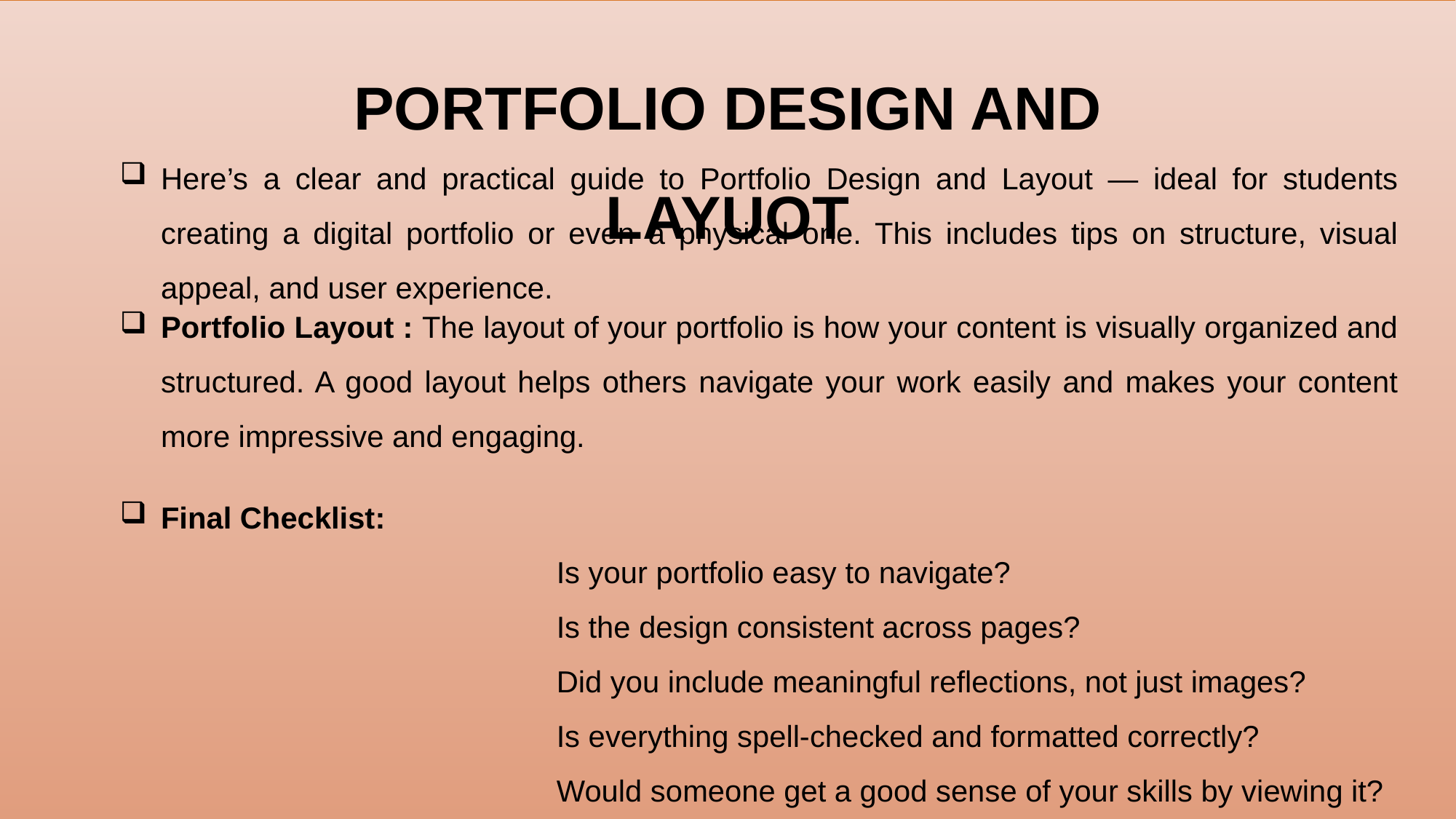

PORTFOLIO DESIGN AND LAYUOT
Here’s a clear and practical guide to Portfolio Design and Layout — ideal for students creating a digital portfolio or even a physical one. This includes tips on structure, visual appeal, and user experience.
Portfolio Layout : The layout of your portfolio is how your content is visually organized and structured. A good layout helps others navigate your work easily and makes your content more impressive and engaging.
Final Checklist:
				Is your portfolio easy to navigate?
				Is the design consistent across pages?
				Did you include meaningful reflections, not just images?
				Is everything spell-checked and formatted correctly?
				Would someone get a good sense of your skills by viewing it?